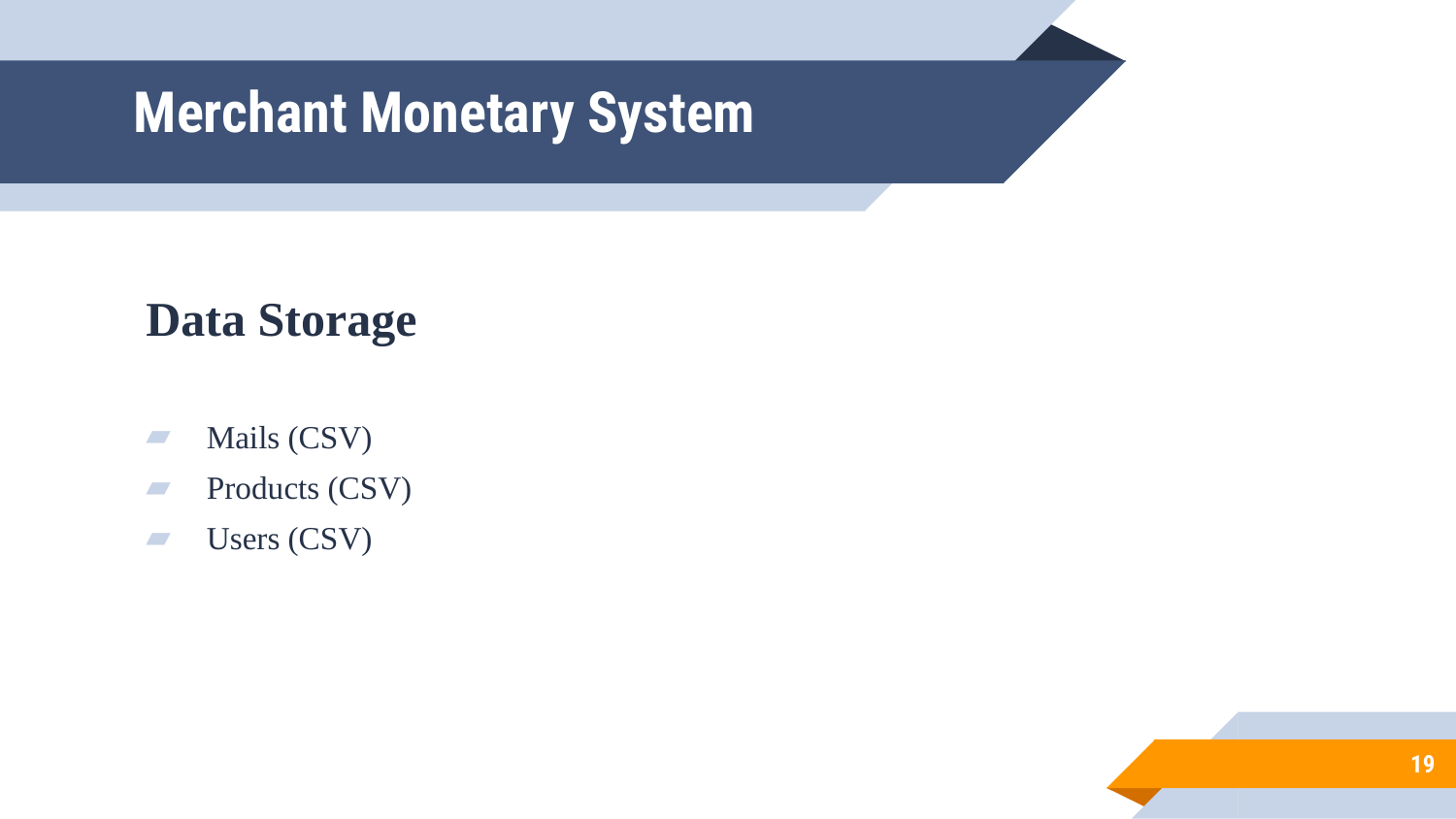

# Merchant Monetary System

Data Storage

Mails (CSV)
Products (CSV)
Users (CSV)
19